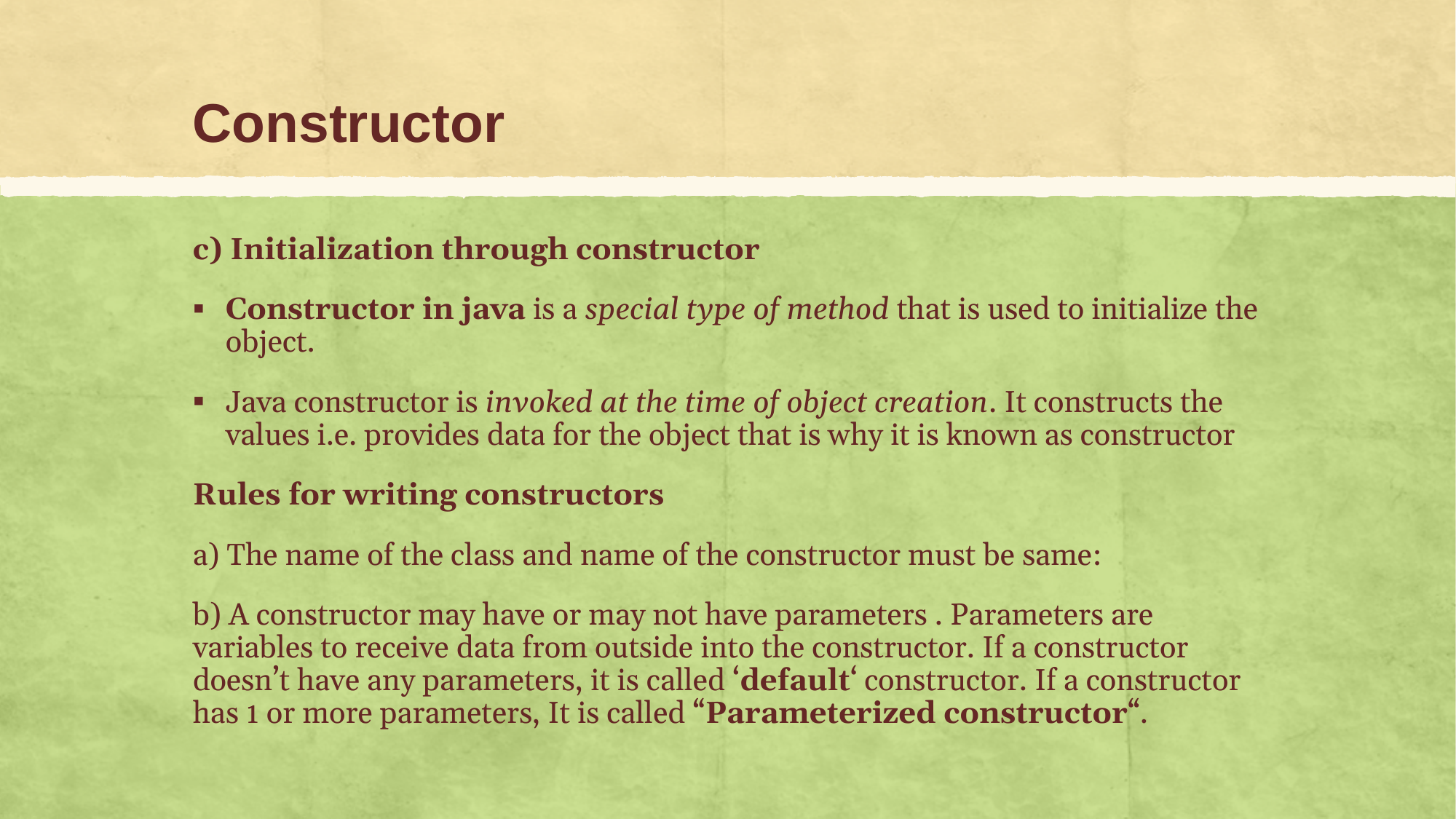

# Constructor
c) Initialization through constructor
Constructor in java is a special type of method that is used to initialize the object.
Java constructor is invoked at the time of object creation. It constructs the values i.e. provides data for the object that is why it is known as constructor
Rules for writing constructors
a) The name of the class and name of the constructor must be same:
b) A constructor may have or may not have parameters . Parameters are variables to receive data from outside into the constructor. If a constructor doesn’t have any parameters, it is called ‘default‘ constructor. If a constructor has 1 or more parameters, It is called “Parameterized constructor“.